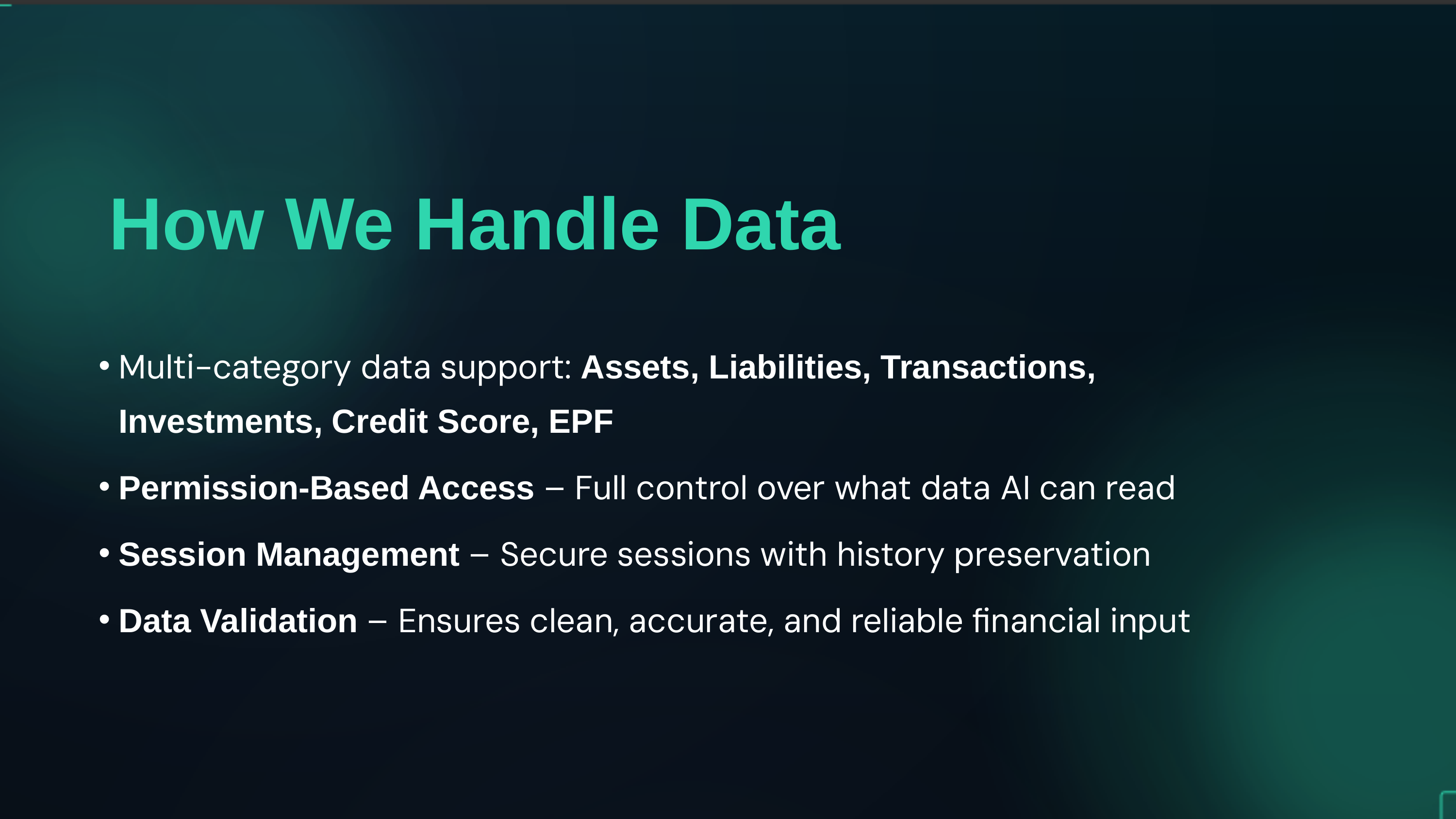

How We Handle Data
Multi-category data support: Assets, Liabilities, Transactions, Investments, Credit Score, EPF
Permission-Based Access – Full control over what data AI can read
Session Management – Secure sessions with history preservation
Data Validation – Ensures clean, accurate, and reliable financial input